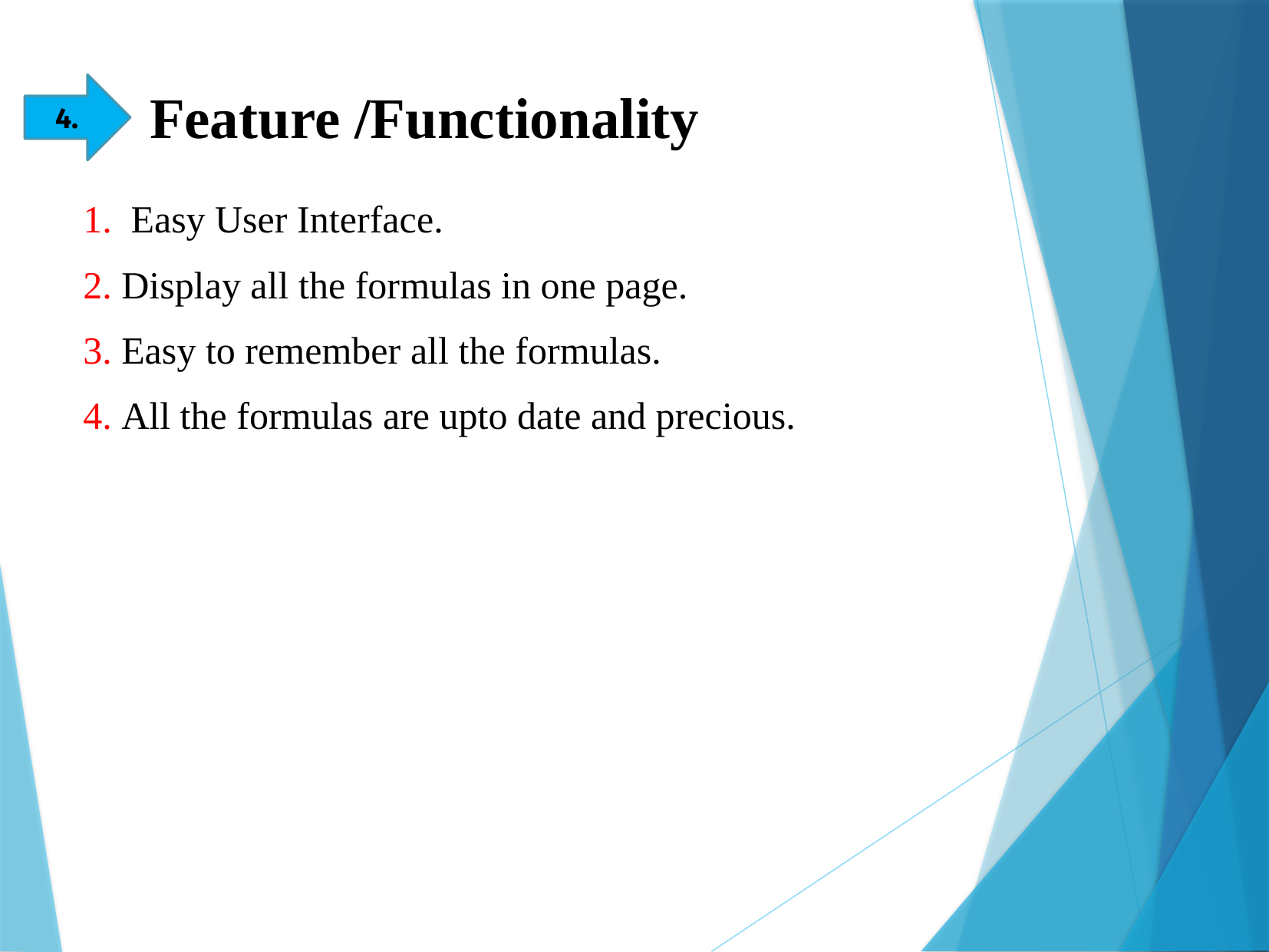

Feature /Functionality
4.
1.  Easy User Interface.
2. Display all the formulas in one page.
3. Easy to remember all the formulas.
4. All the formulas are upto date and precious.